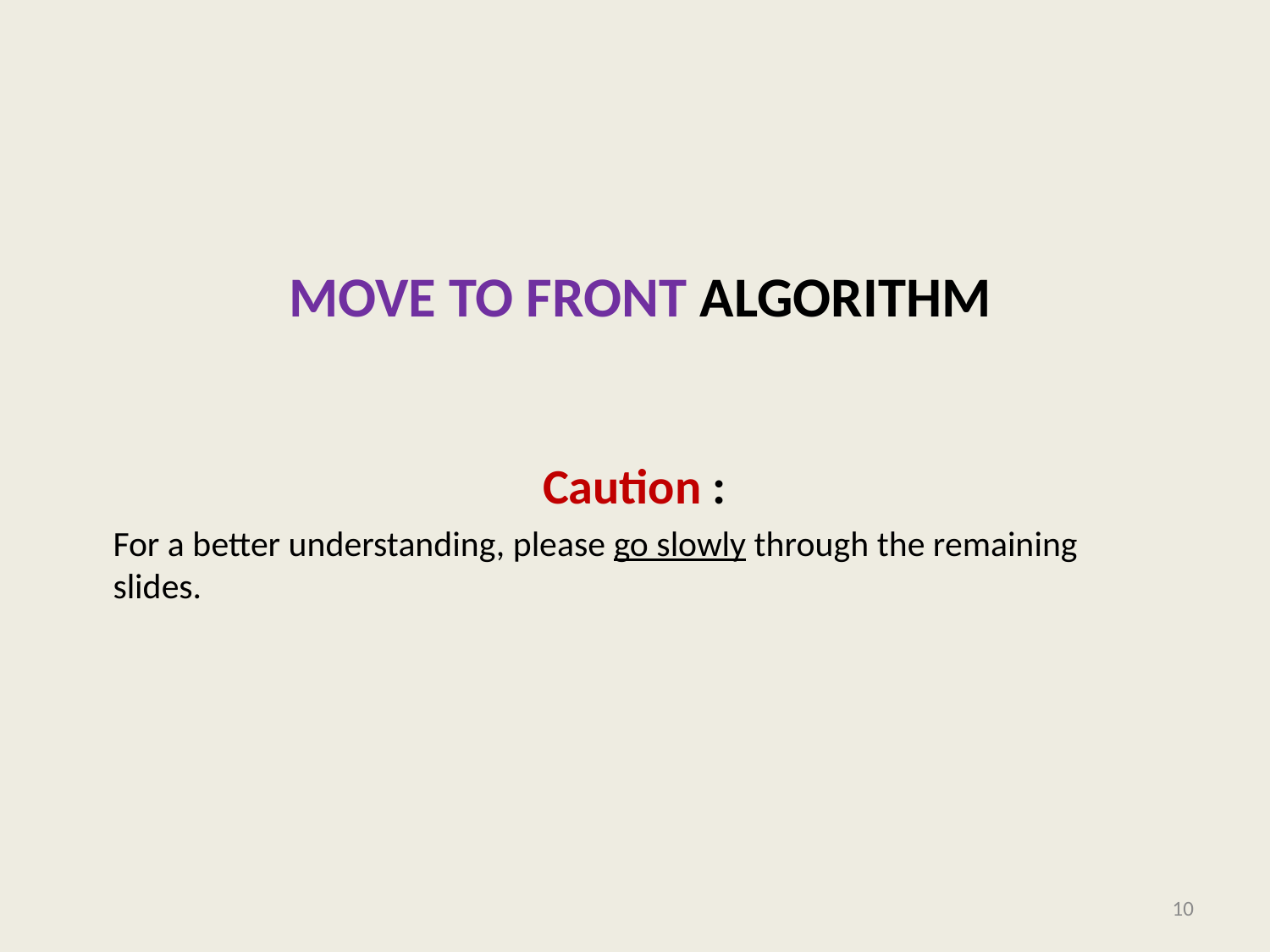

# Move to Front Algorithm
Caution :
For a better understanding, please go slowly through the remaining slides.
10